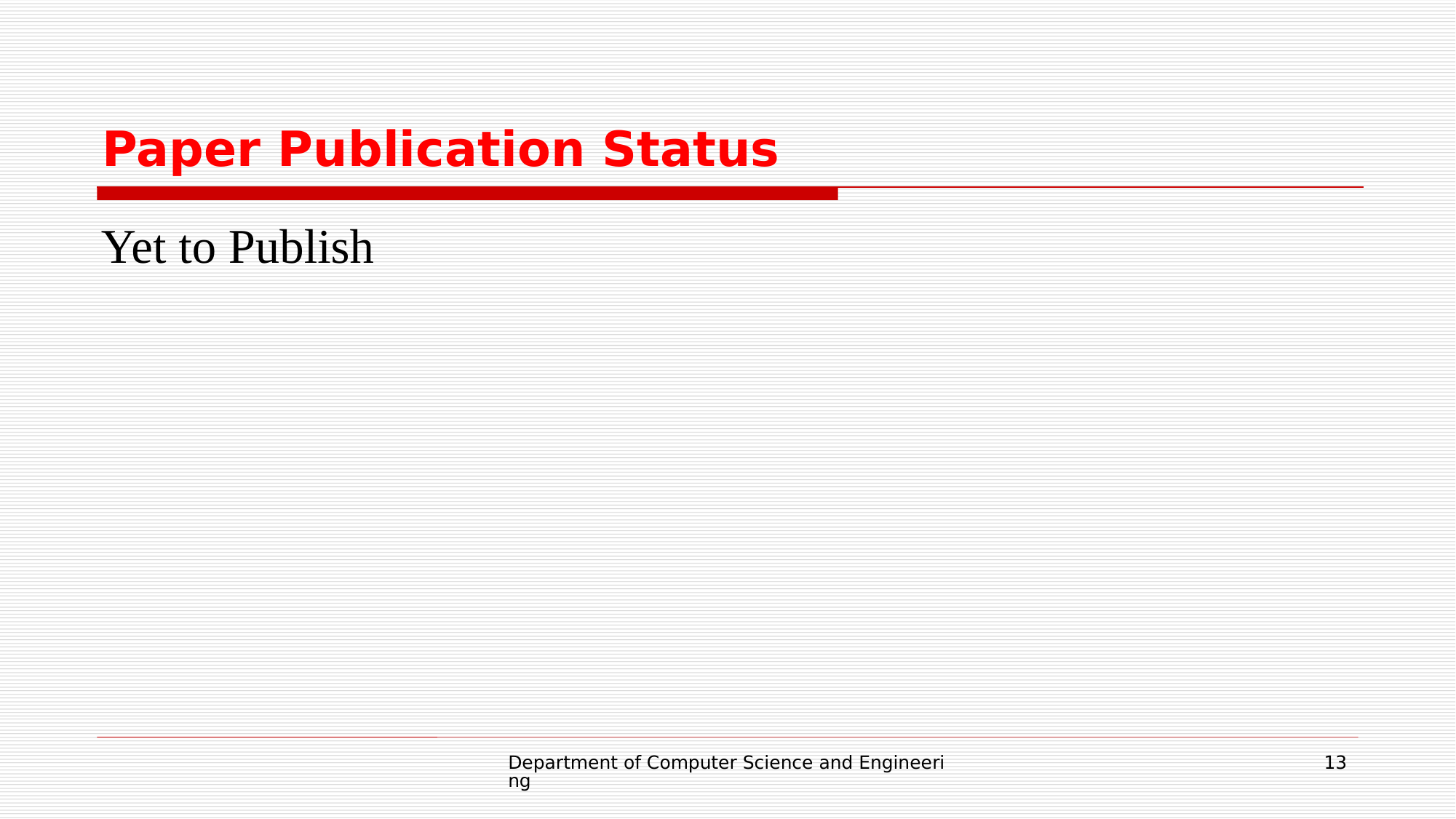

# Paper Publication Status
Yet to Publish

Department of Computer Science and Engineering
13